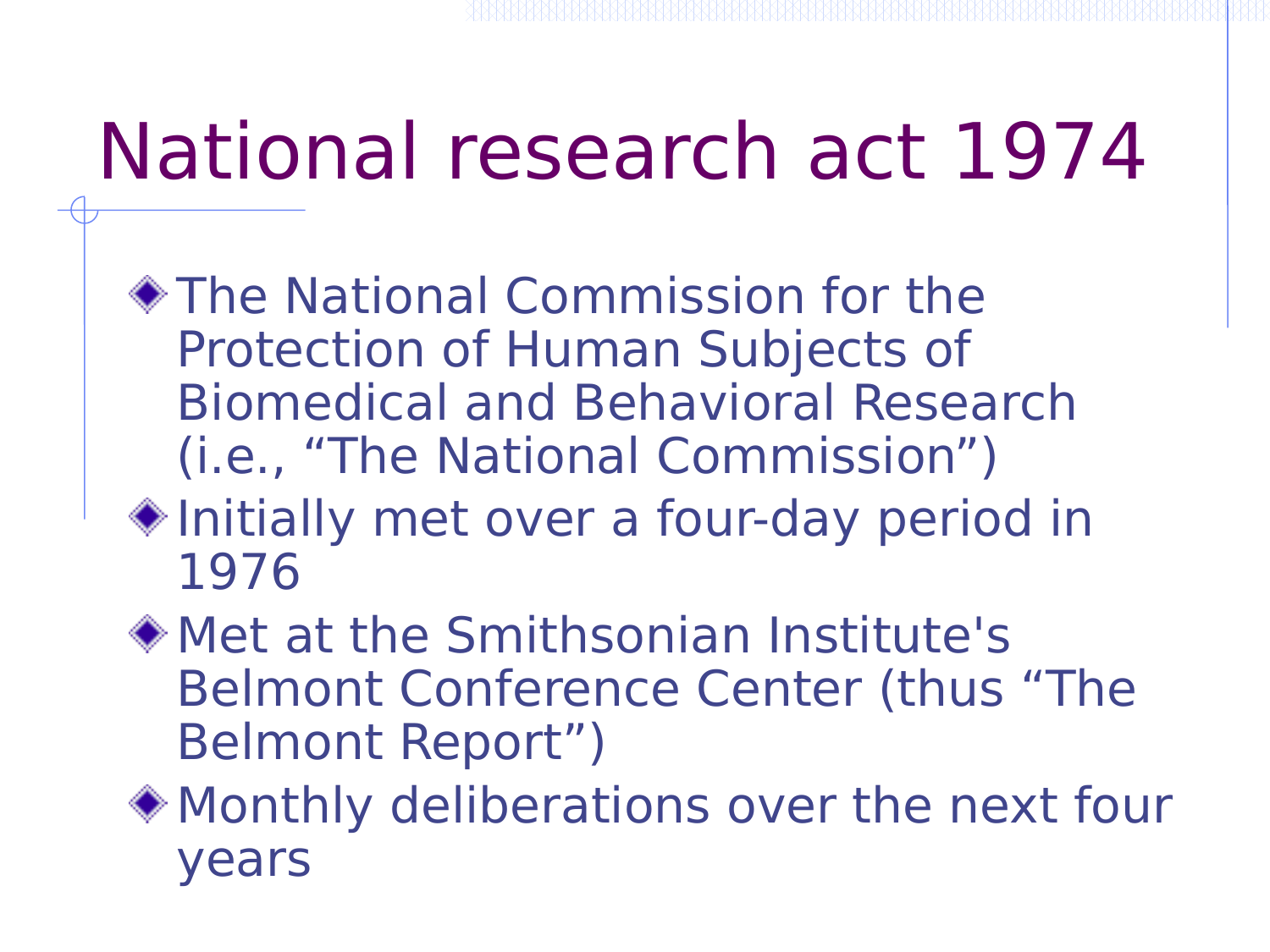

# National research act 1974
The National Commission for the Protection of Human Subjects of Biomedical and Behavioral Research (i.e., “The National Commission”)
Initially met over a four-day period in 1976
Met at the Smithsonian Institute's Belmont Conference Center (thus “The Belmont Report”)
Monthly deliberations over the next four years